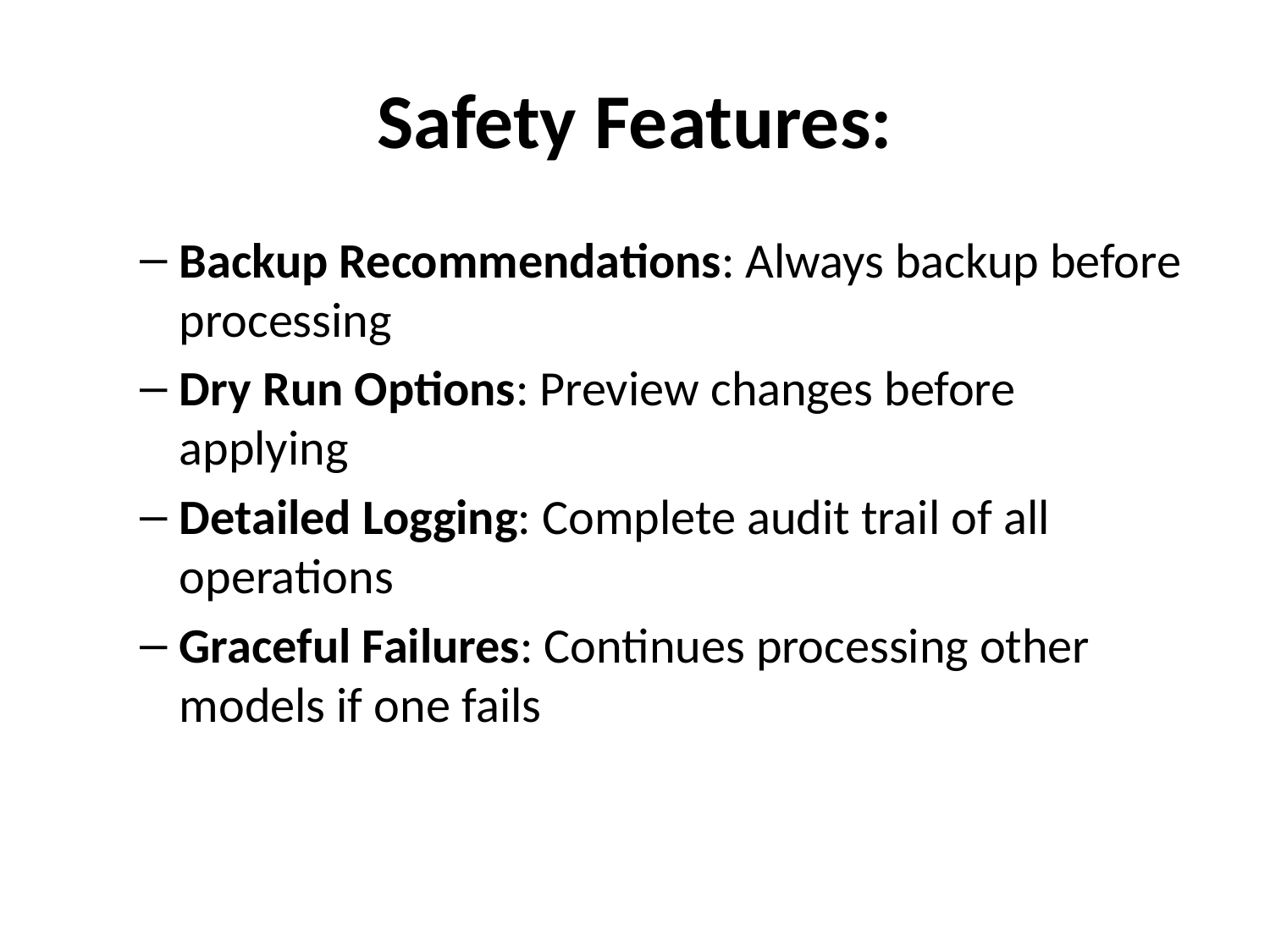

# Safety Features:
Backup Recommendations: Always backup before processing
Dry Run Options: Preview changes before applying
Detailed Logging: Complete audit trail of all operations
Graceful Failures: Continues processing other models if one fails